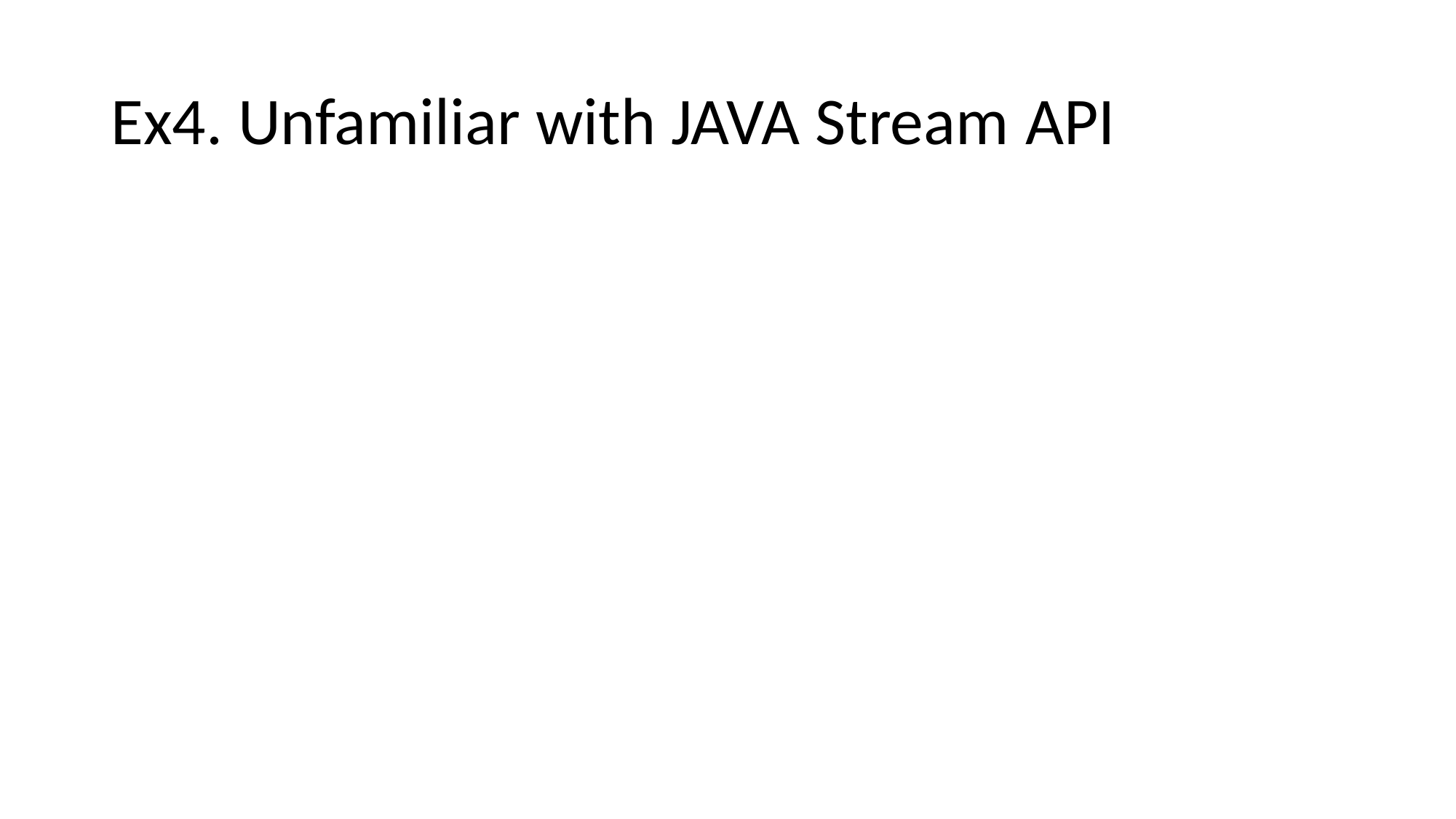

# Ex4. Unfamiliar with JAVA Stream API